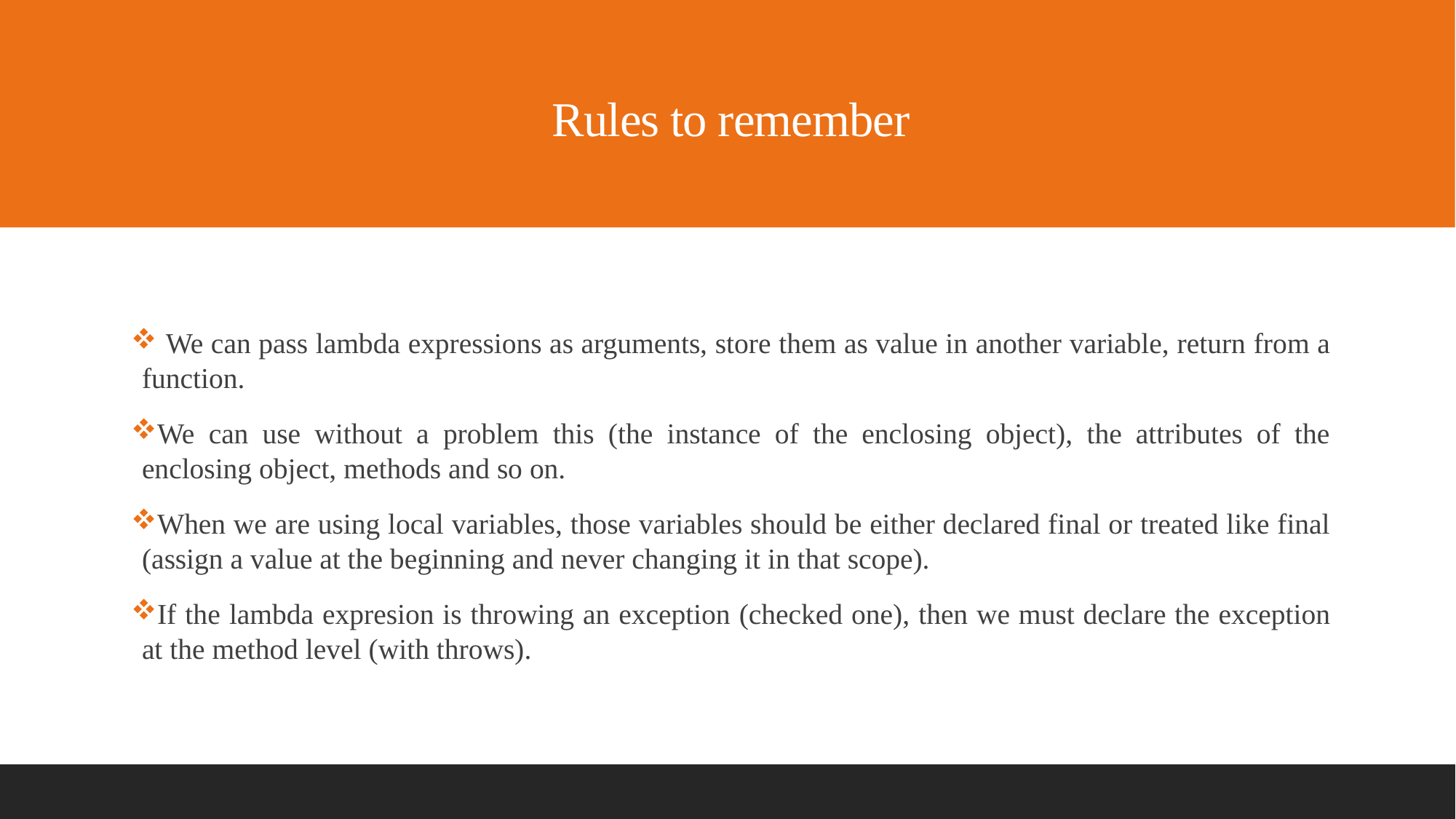

# Rules to remember
 We can pass lambda expressions as arguments, store them as value in another variable, return from a function.
We can use without a problem this (the instance of the enclosing object), the attributes of the enclosing object, methods and so on.
When we are using local variables, those variables should be either declared final or treated like final (assign a value at the beginning and never changing it in that scope).
If the lambda expresion is throwing an exception (checked one), then we must declare the exception at the method level (with throws).